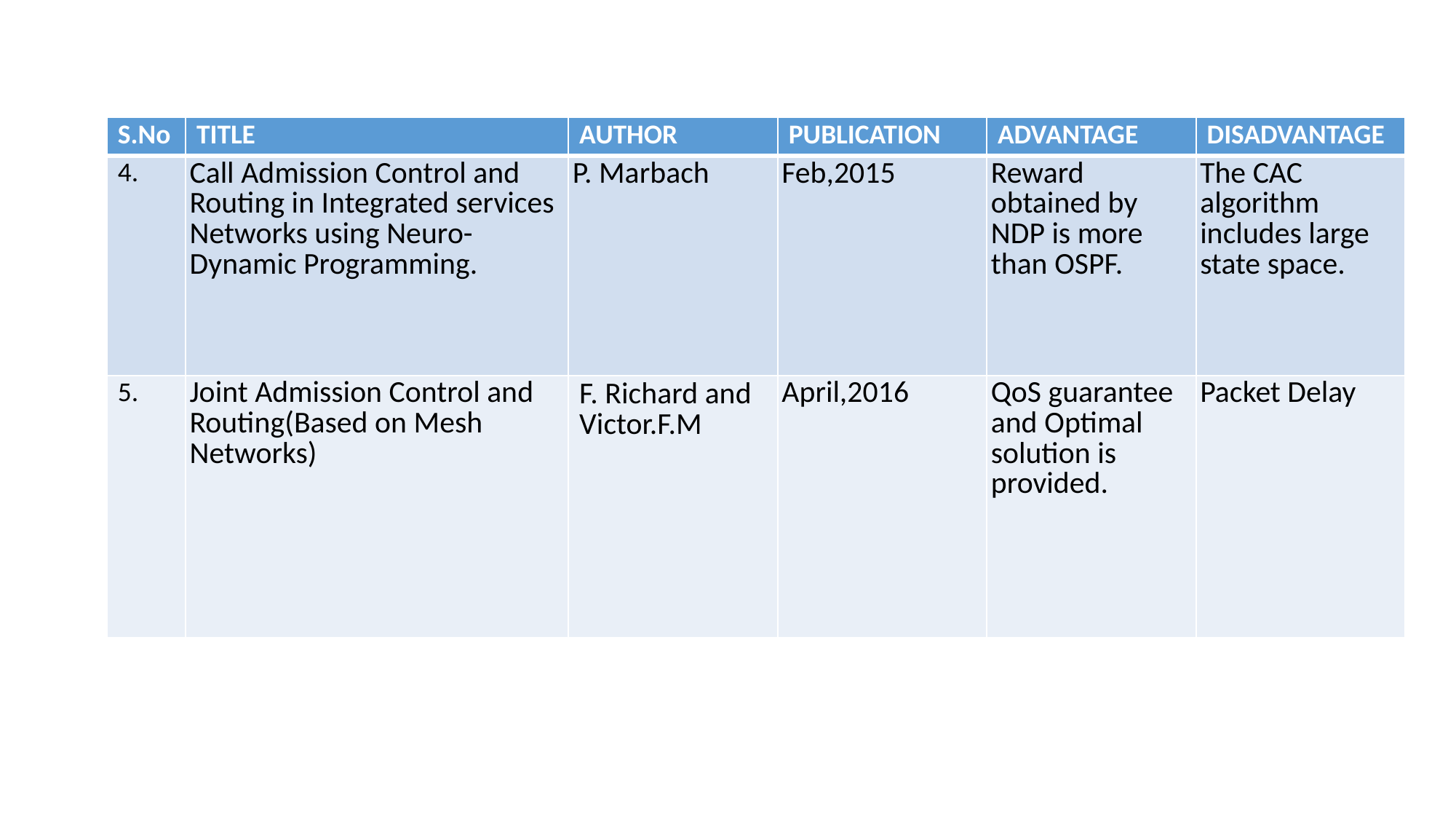

| S.No | TITLE | AUTHOR | PUBLICATION | ADVANTAGE | DISADVANTAGE |
| --- | --- | --- | --- | --- | --- |
| 4. | Call Admission Control and Routing in Integrated services Networks using Neuro-Dynamic Programming. | P. Marbach | Feb,2015 | Reward obtained by NDP is more than OSPF. | The CAC algorithm includes large state space. |
| 5. | Joint Admission Control and Routing(Based on Mesh Networks) | F. Richard and Victor.F.M | April,2016 | QoS guarantee and Optimal solution is provided. | Packet Delay |